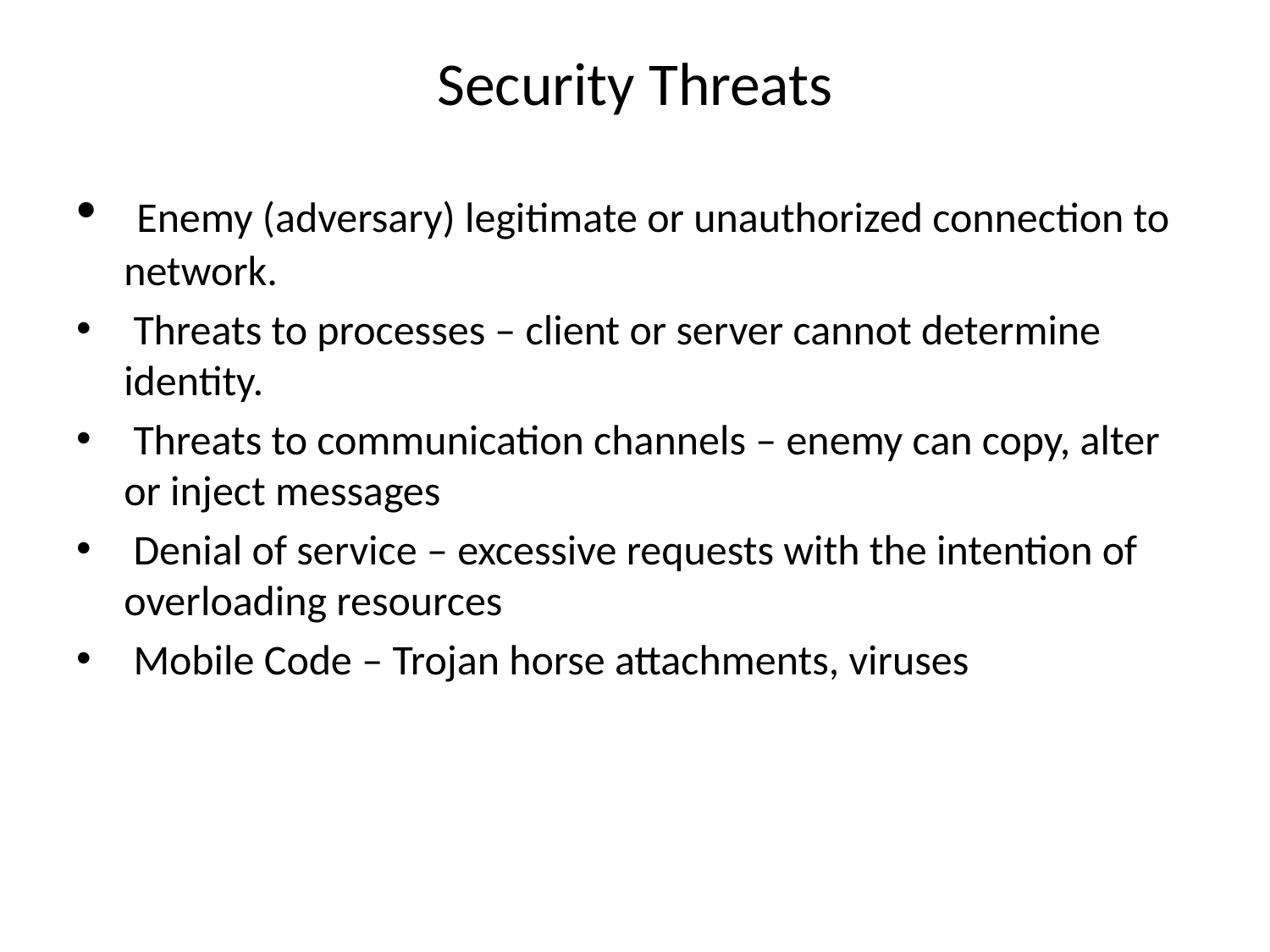

# Security Threats
 Enemy (adversary) legitimate or unauthorized connection to network.
 Threats to processes – client or server cannot determine identity.
 Threats to communication channels – enemy can copy, alter or inject messages
 Denial of service – excessive requests with the intention of overloading resources
 Mobile Code – Trojan horse attachments, viruses